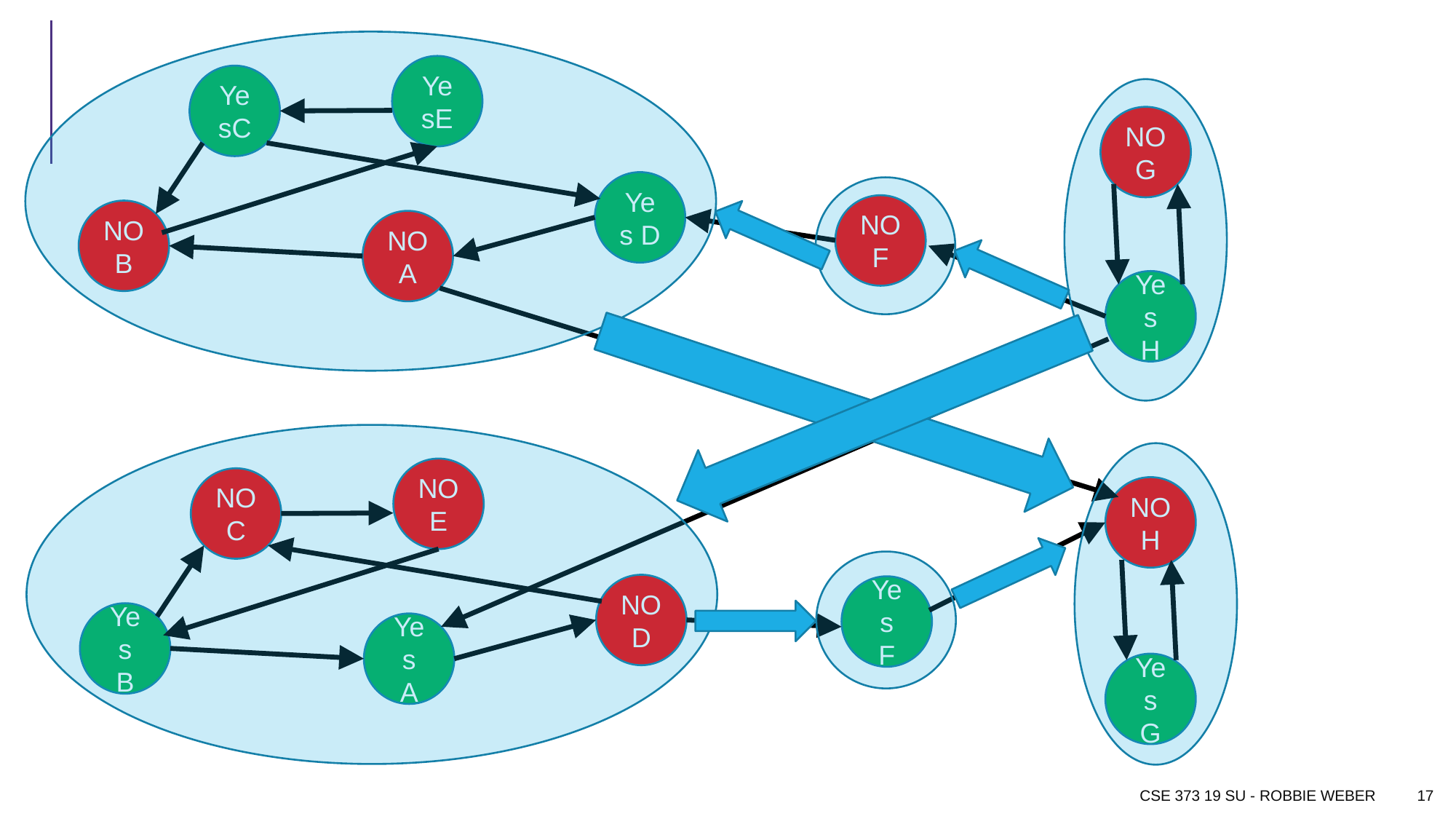

YesE
YesC
Yes D
NOB
NOA

NO G

NO F

Yes
H

NO E
NO C
NO D
Yes
B
Yes
A
NO H

Yes
F

Yes
G
CSE 373 19 Su - Robbie Weber
17